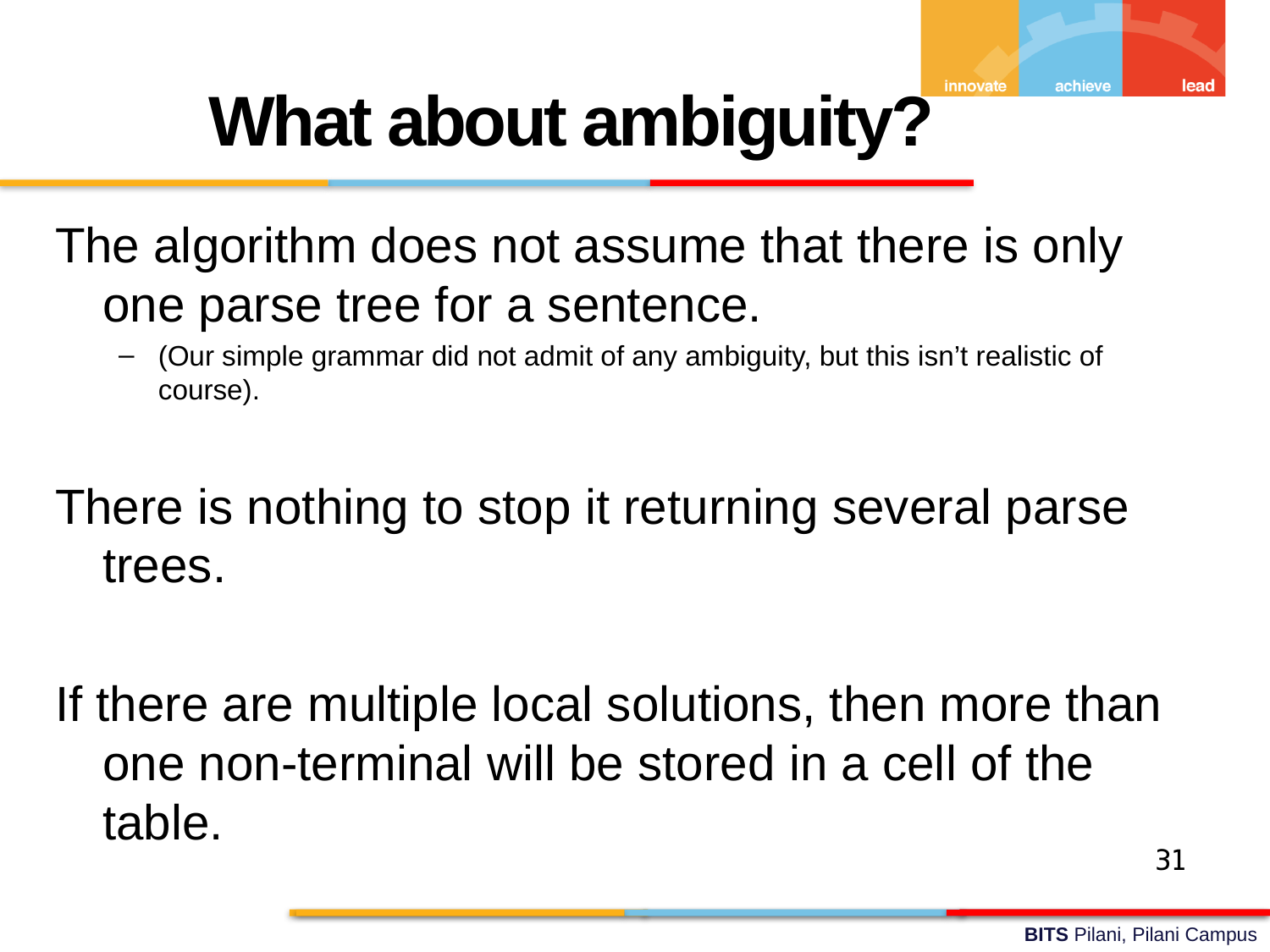

What about ambiguity?
The algorithm does not assume that there is only one parse tree for a sentence.
(Our simple grammar did not admit of any ambiguity, but this isn’t realistic of course).

There is nothing to stop it returning several parse trees.

If there are multiple local solutions, then more than one non-terminal will be stored in a cell of the table.
31